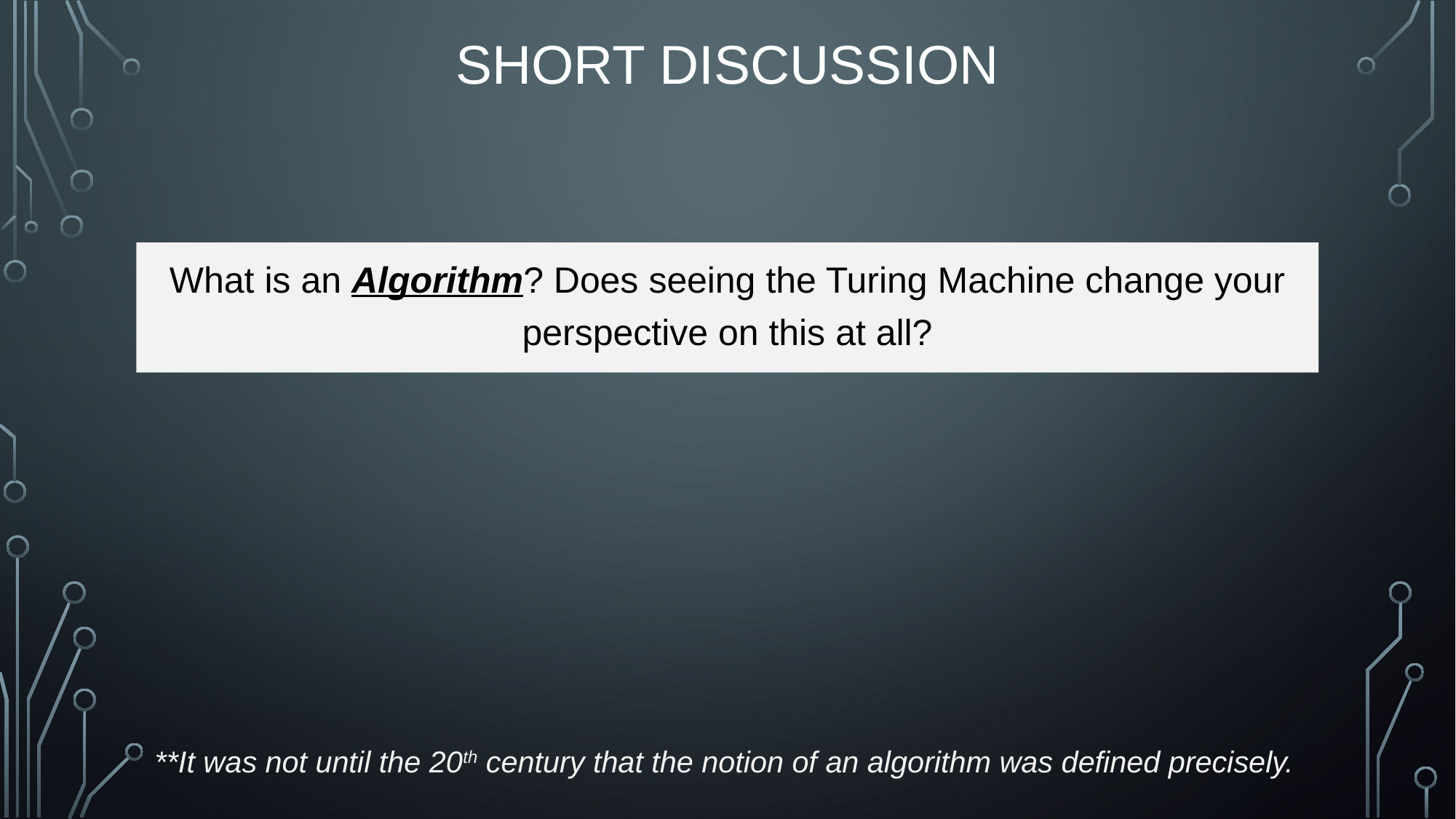

# Short Discussion
What is an Algorithm? Does seeing the Turing Machine change your perspective on this at all?
**It was not until the 20th century that the notion of an algorithm was defined precisely.